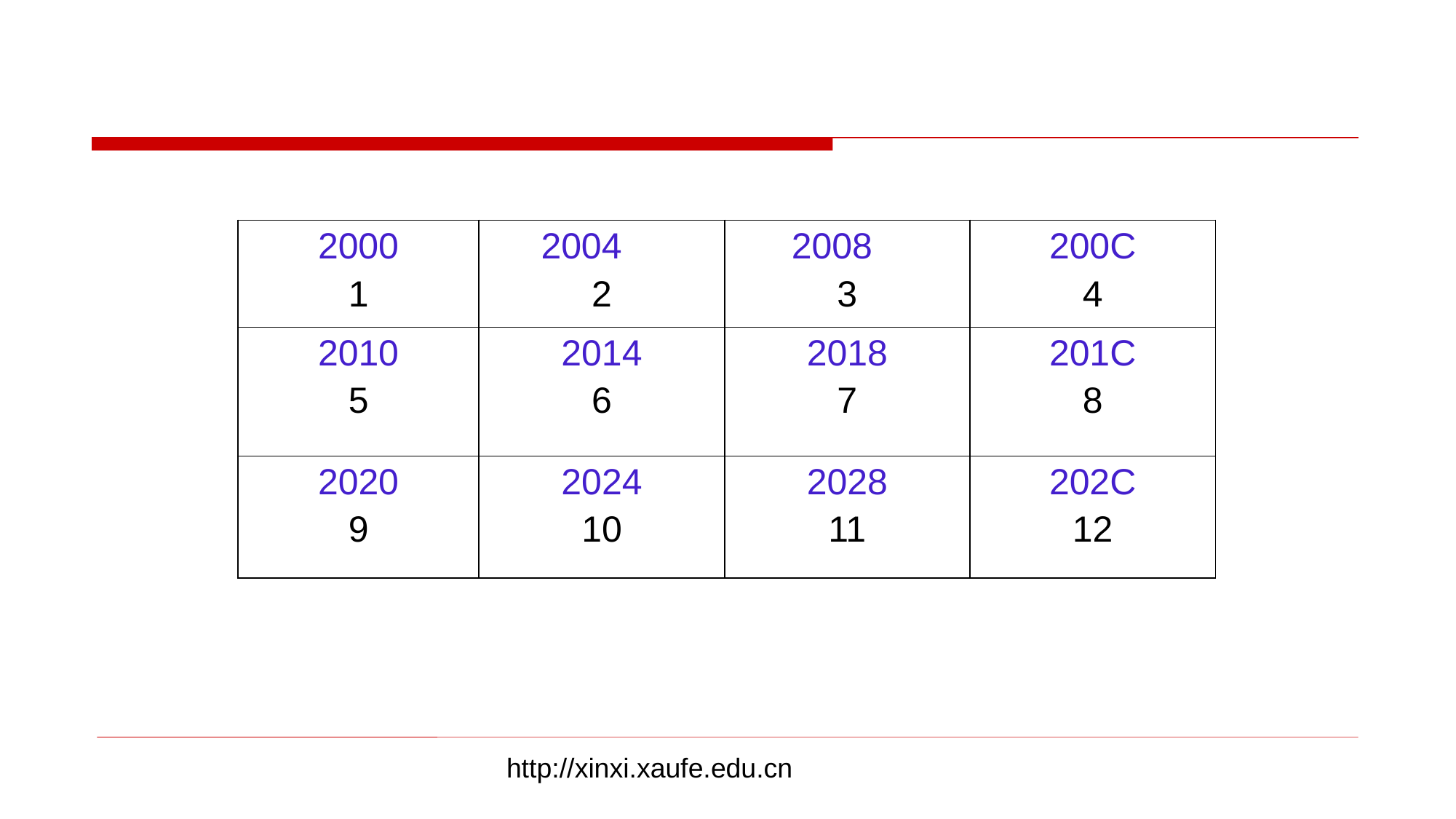

| 2000 1 | 2004 2 | 2008 3 | 200C 4 |
| --- | --- | --- | --- |
| 2010 5 | 2014 6 | 2018 7 | 201C 8 |
| 2020 9 | 2024 10 | 2028 11 | 202C 12 |
http://xinxi.xaufe.edu.cn